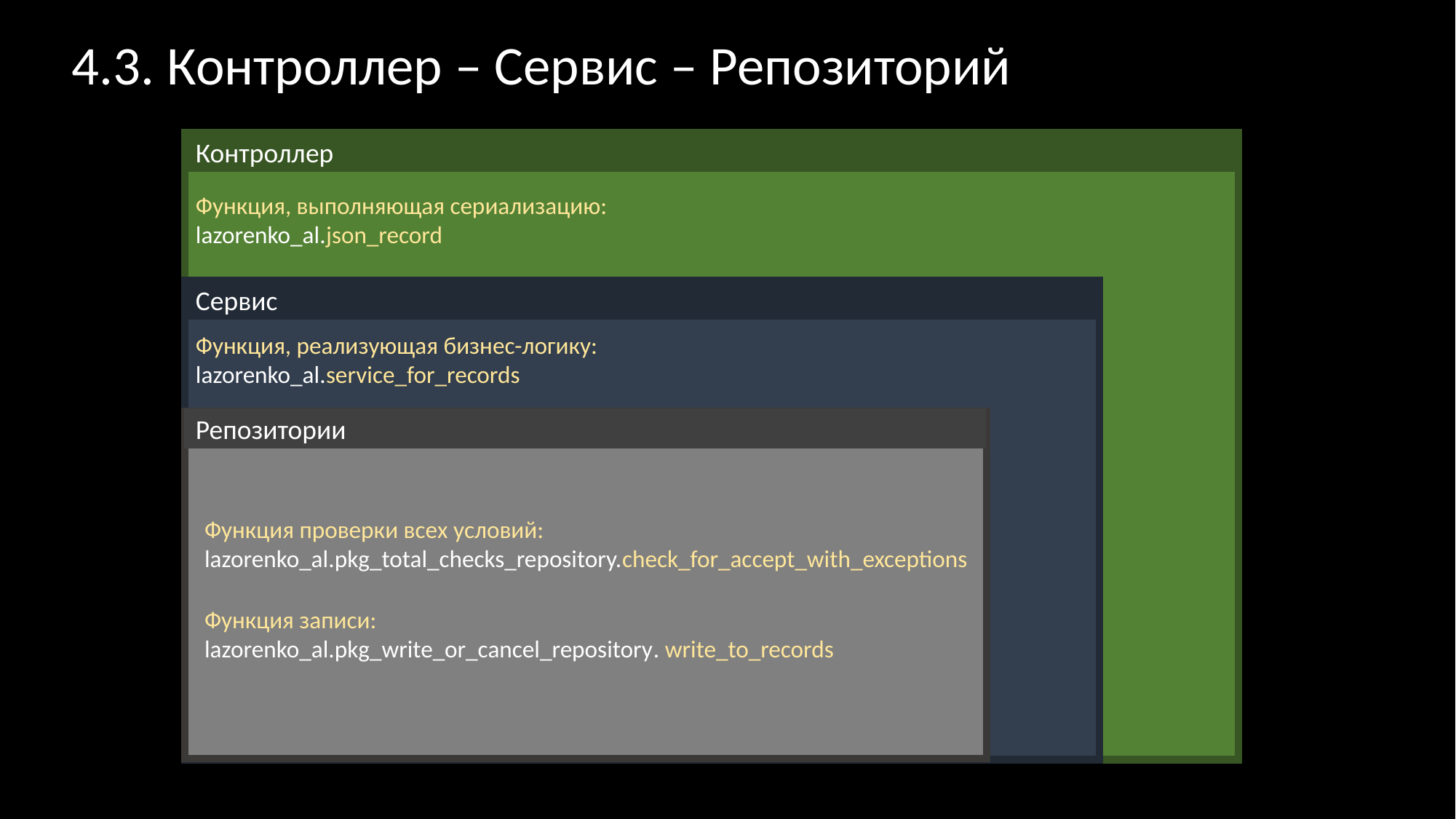

# 4.3. Контроллер – Сервис – Репозиторий

Контроллер
Функция, выполняющая сериализацию:
lazorenko_al.json_record

Сервис
Функция, реализующая бизнес-логику:
lazorenko_al.service_for_records
Репозитории

Функция проверки всех условий:
lazorenko_al.pkg_total_checks_repository.check_for_accept_with_exceptions
Функция записи:
lazorenko_al.pkg_write_or_cancel_repository. write_to_records